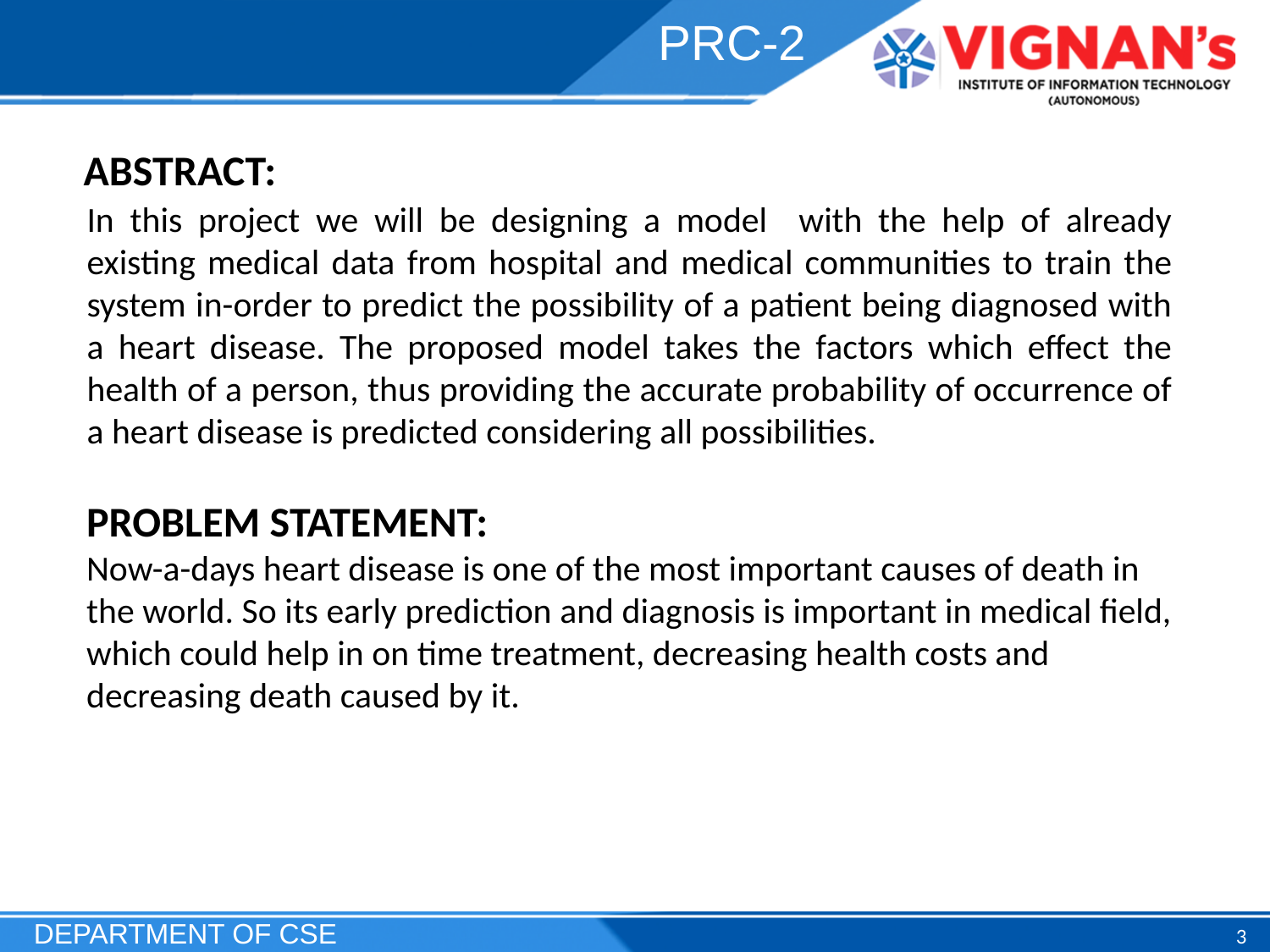

PRC-2
ABSTRACT:
In this project we will be designing a model  with the help of already existing medical data from hospital and medical communities to train the system in-order to predict the possibility of a patient being diagnosed with a heart disease. The proposed model takes the factors which effect the health of a person, thus providing the accurate probability of occurrence of a heart disease is predicted considering all possibilities.

PROBLEM STATEMENT:
Now-a-days heart disease is one of the most important causes of death in the world. So its early prediction and diagnosis is important in medical field, which could help in on time treatment, decreasing health costs and decreasing death caused by it.
DEPARTMENT OF CSE
3